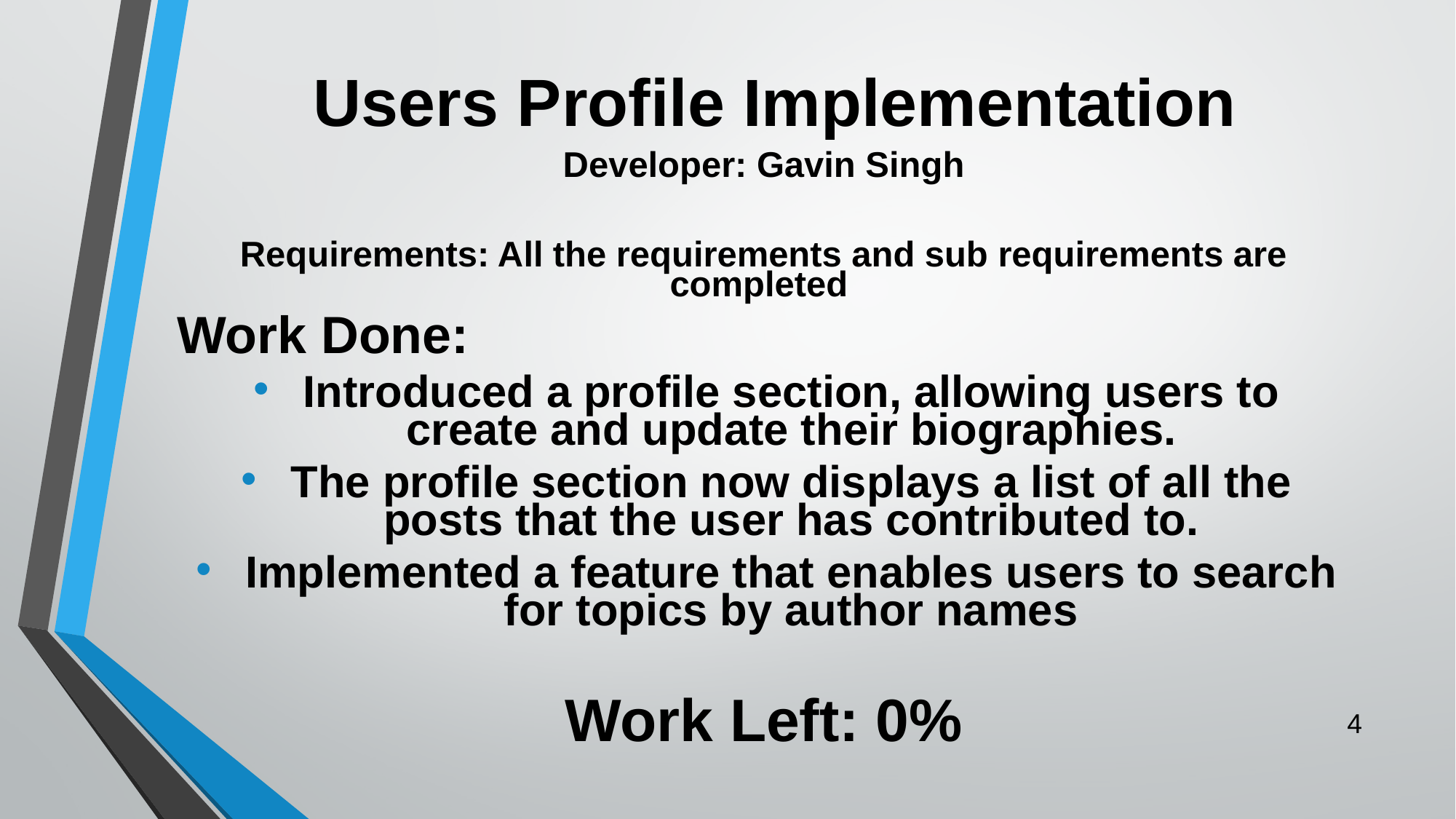

# Users Profile Implementation
Developer: Gavin Singh

Requirements: All the requirements and sub requirements are completed
Work Done:
Introduced a profile section, allowing users to create and update their biographies.
The profile section now displays a list of all the posts that the user has contributed to.
Implemented a feature that enables users to search for topics by author names

Work Left: 0%

4